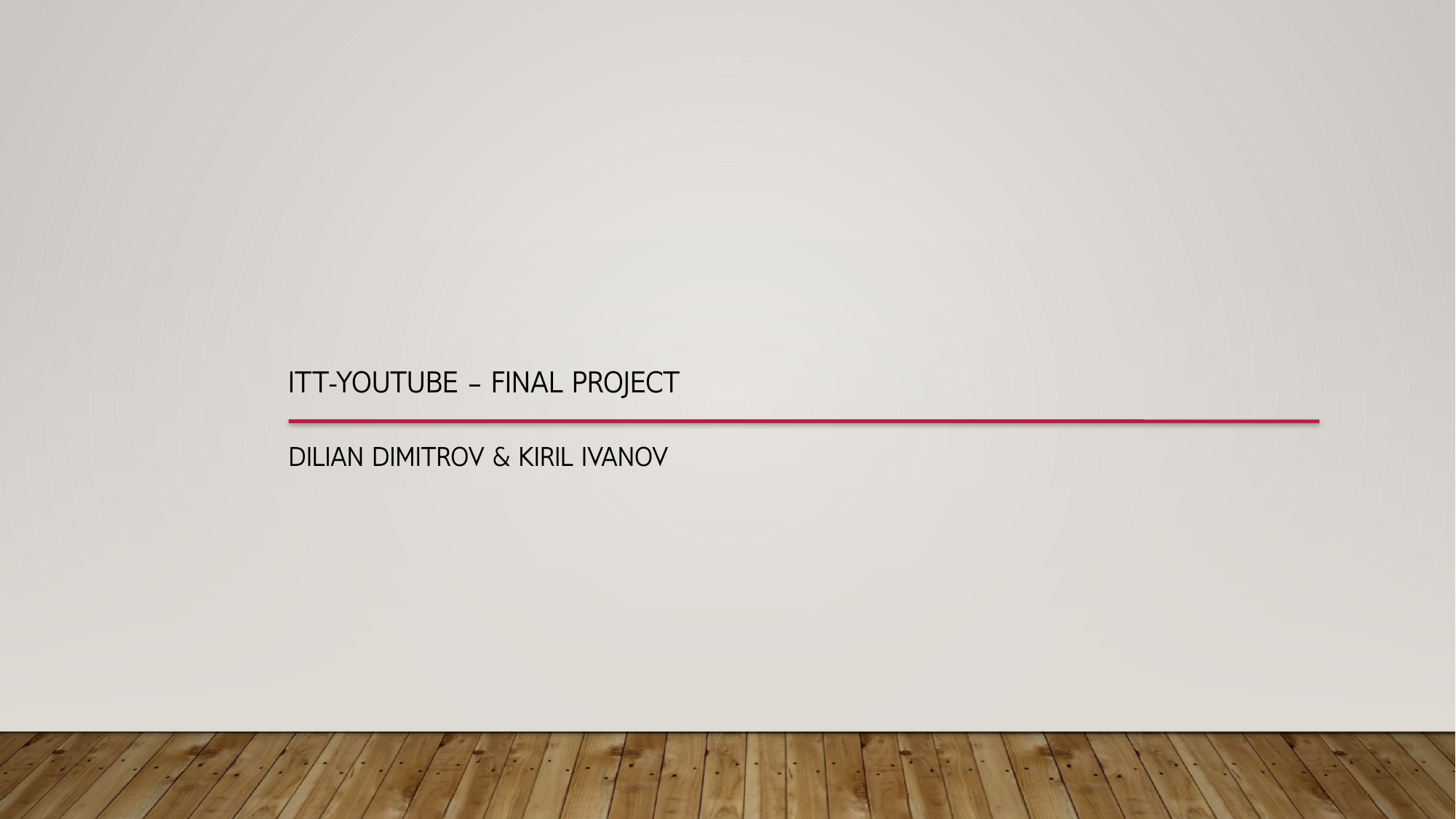

# ITT-Youtube – final project
Dilian dimitrov & kiril ivanov